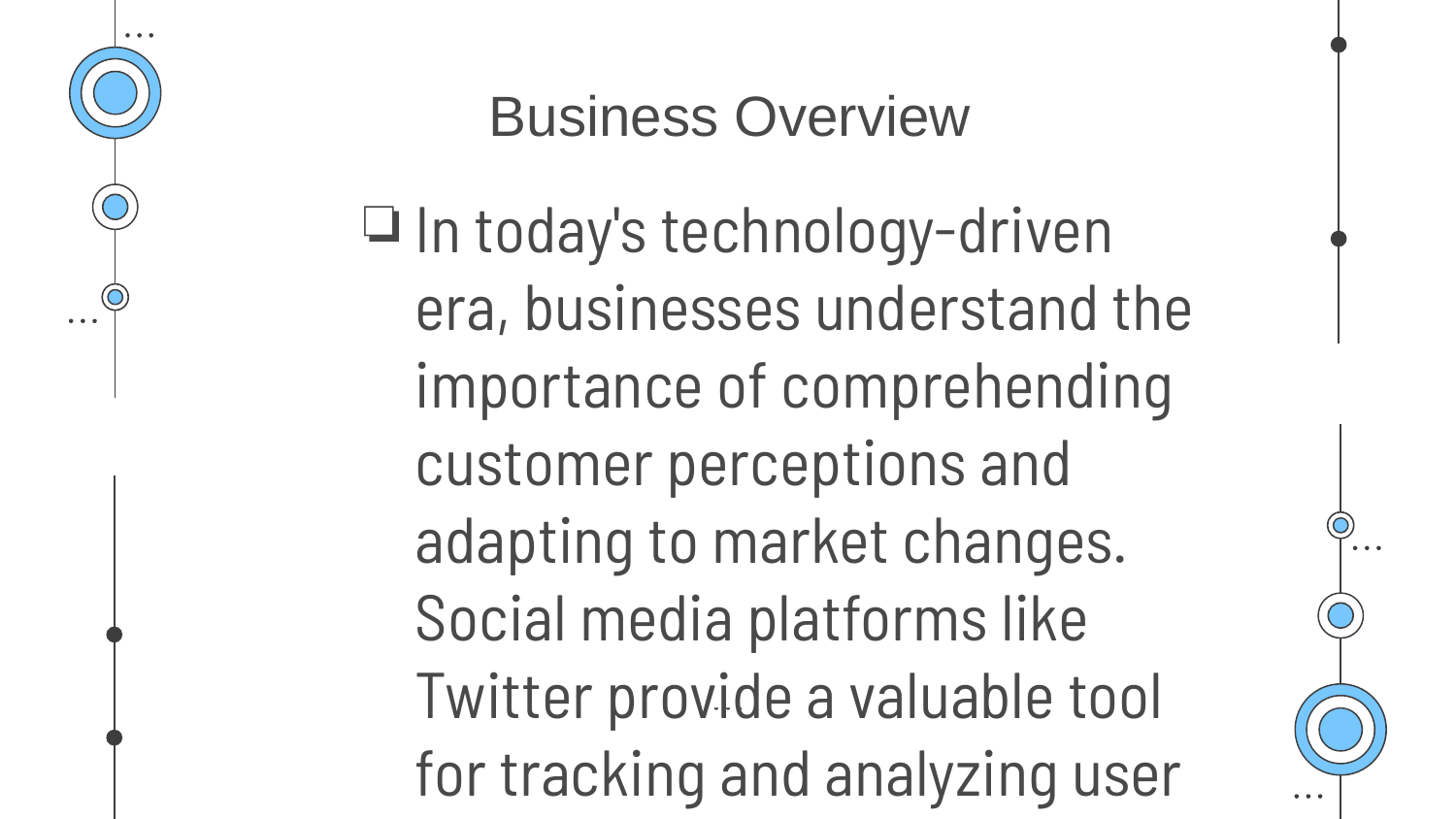

# Business Overview
In today's technology-driven era, businesses understand the importance of comprehending customer perceptions and adapting to market changes. Social media platforms like Twitter provide a valuable tool for tracking and analyzing user sentiments regarding different products.

By utilizing sentiment analysis, businesses gain insights to refine strategies and meet evolving customer expectations.
This understanding allows them to make informed decisions and drive customer satisfaction in a competitive market.